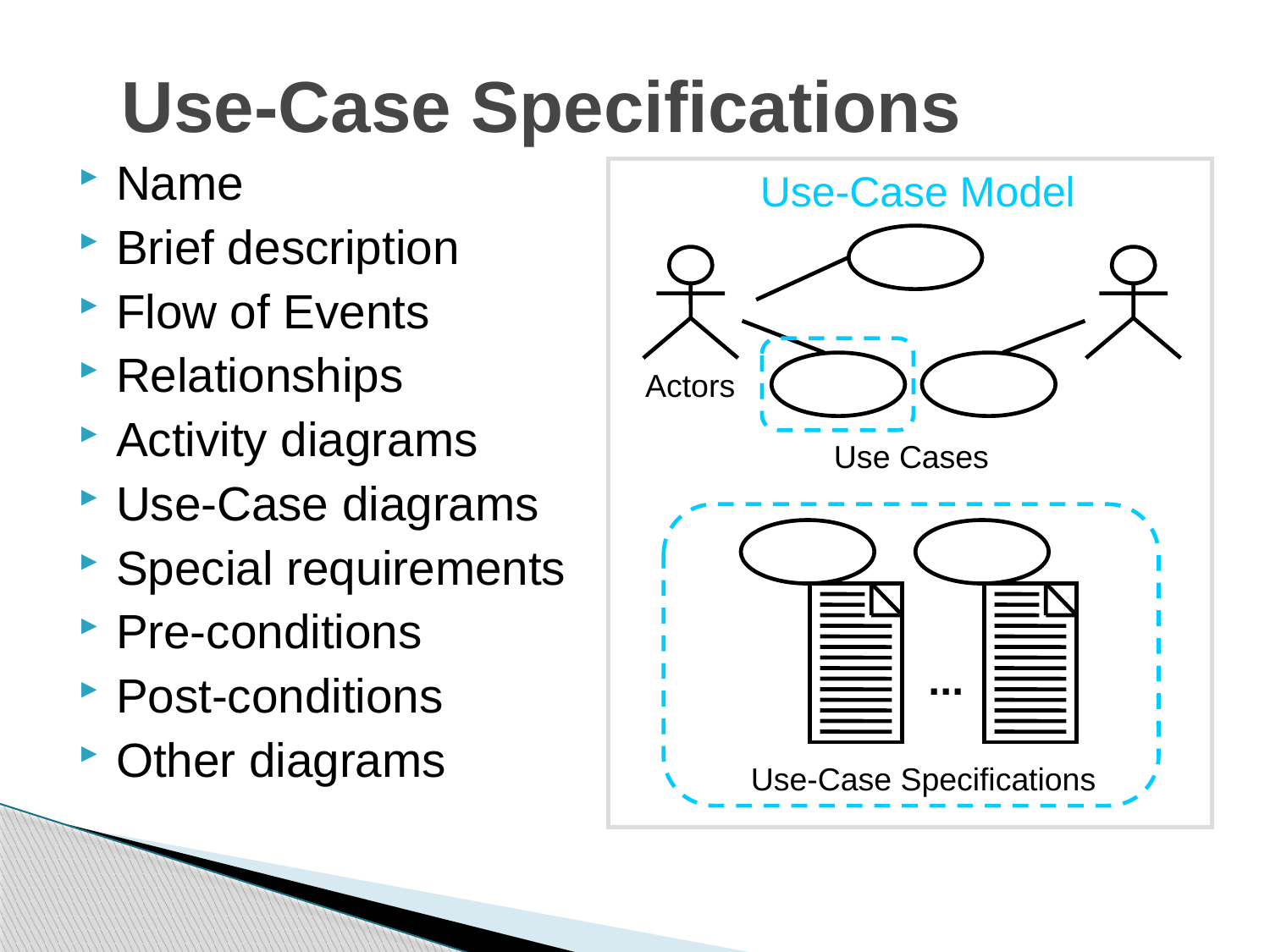

# Use-Case Specifications
Name
Brief description
Flow of Events
Relationships
Activity diagrams
Use-Case diagrams
Special requirements
Pre-conditions
Post-conditions
Other diagrams

Use-Case Model

Actors
Use Cases

...
Use-Case Specifications